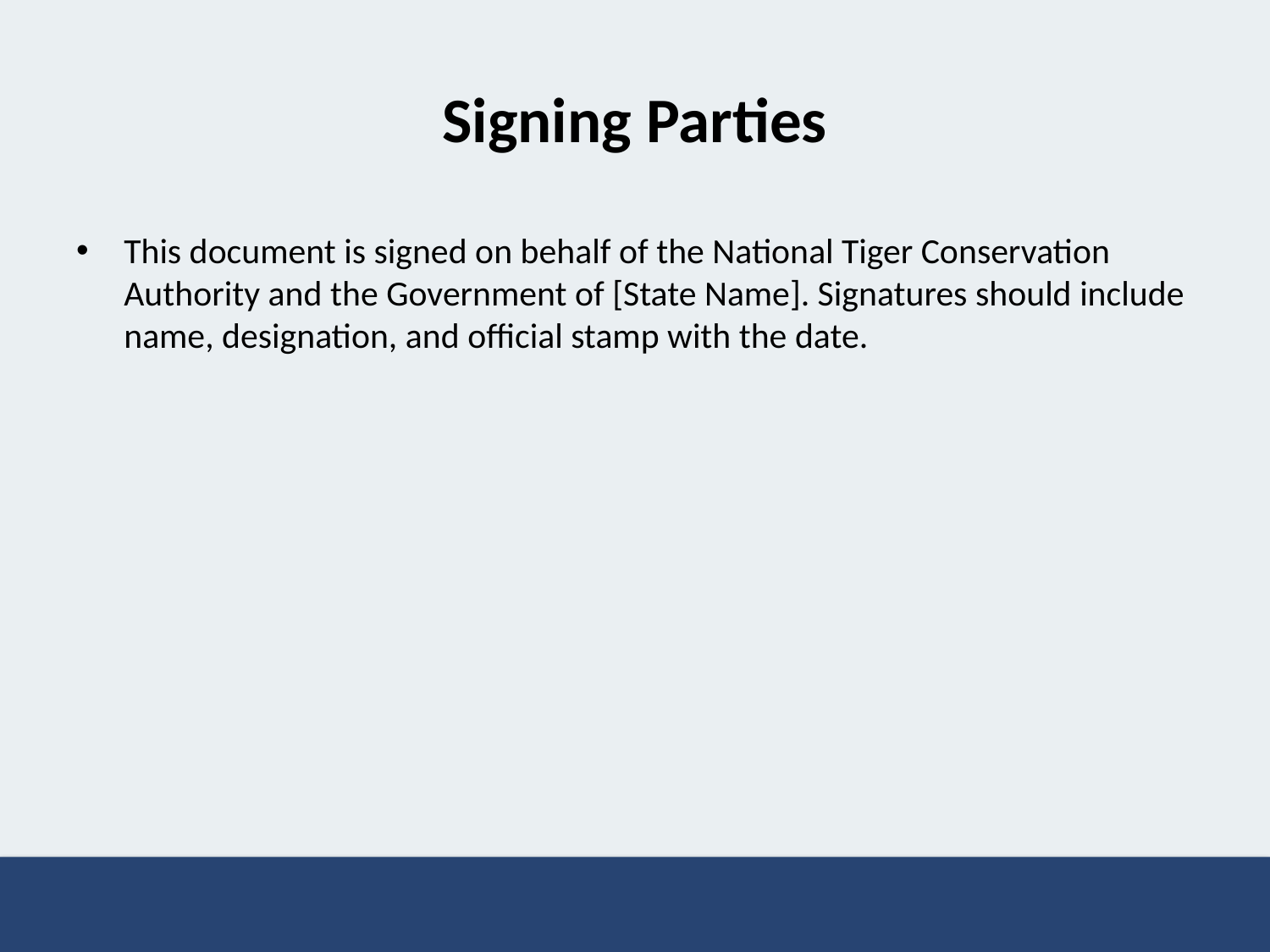

# Signing Parties
This document is signed on behalf of the National Tiger Conservation Authority and the Government of [State Name]. Signatures should include name, designation, and official stamp with the date.